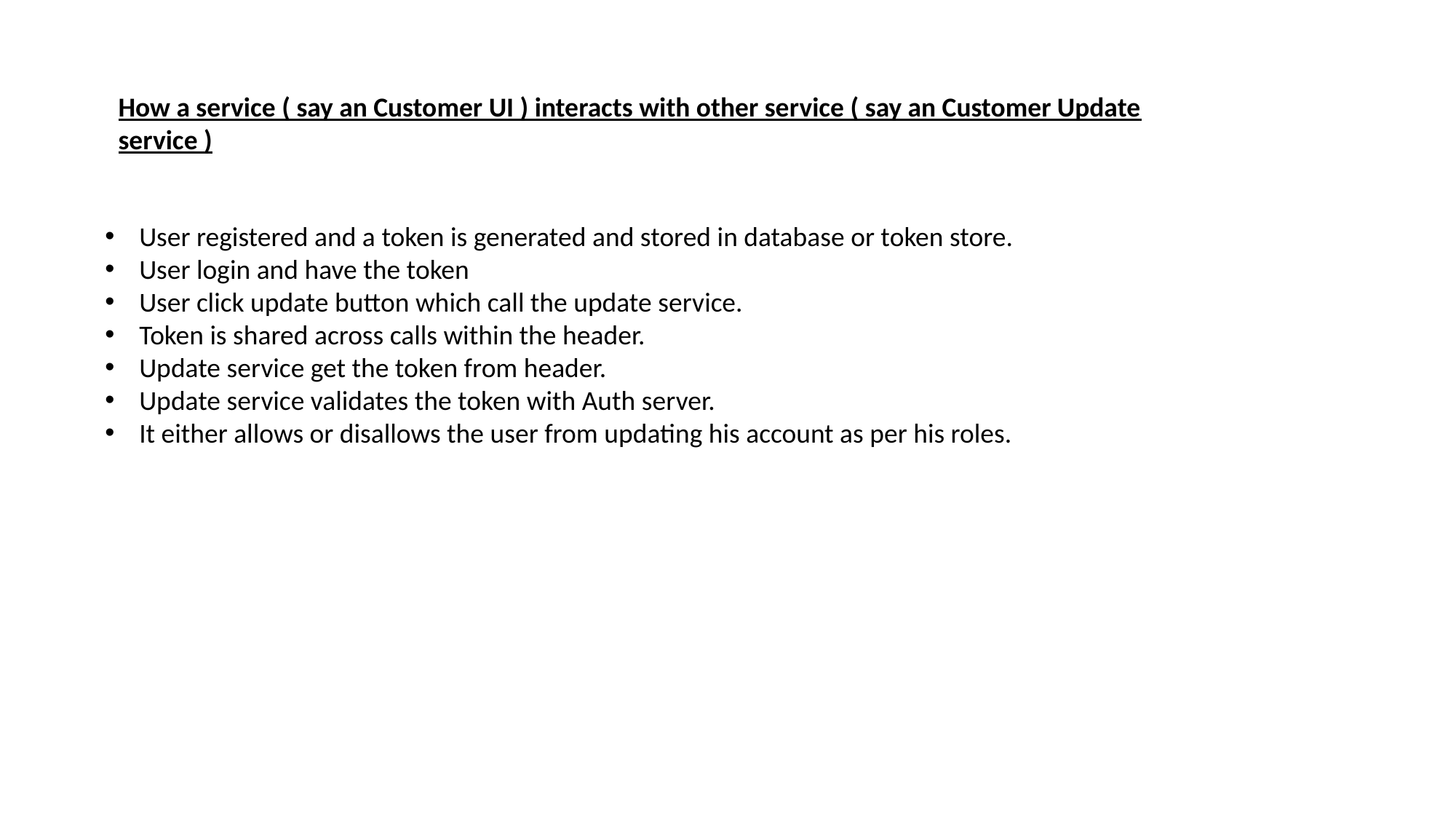

How a service ( say an Customer UI ) interacts with other service ( say an Customer Update service )
User registered and a token is generated and stored in database or token store.
User login and have the token
User click update button which call the update service.
Token is shared across calls within the header.
Update service get the token from header.
Update service validates the token with Auth server.
It either allows or disallows the user from updating his account as per his roles.